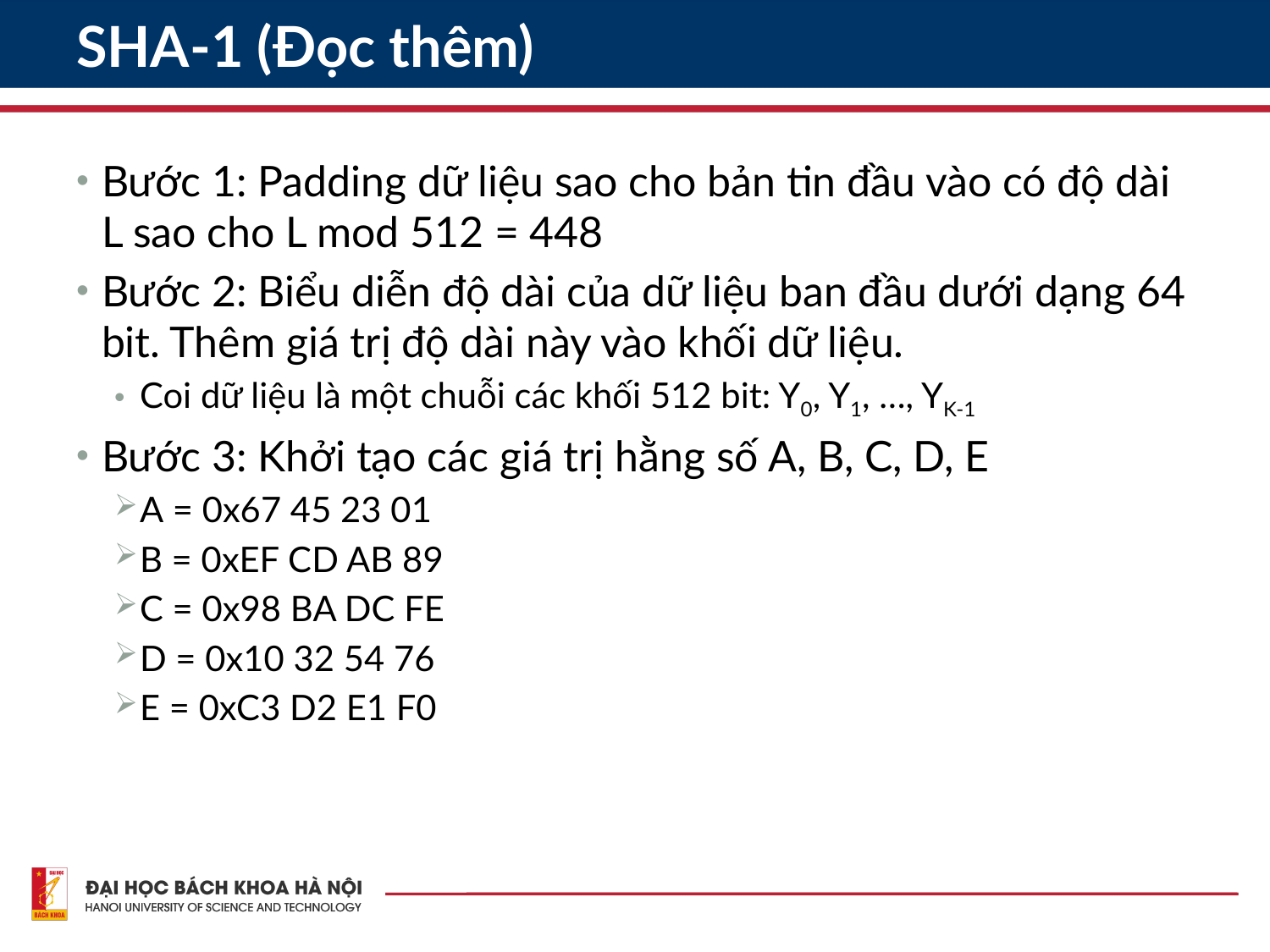

# SHA-1 (Đọc thêm)
Bước 1: Padding dữ liệu sao cho bản tin đầu vào có độ dài L sao cho L mod 512 = 448
Bước 2: Biểu diễn độ dài của dữ liệu ban đầu dưới dạng 64 bit. Thêm giá trị độ dài này vào khối dữ liệu.
Coi dữ liệu là một chuỗi các khối 512 bit: Y0, Y1, …, YK-1
Bước 3: Khởi tạo các giá trị hằng số A, B, C, D, E
A = 0x67 45 23 01
B = 0xEF CD AB 89
C = 0x98 BA DC FE
D = 0x10 32 54 76
E = 0xC3 D2 E1 F0